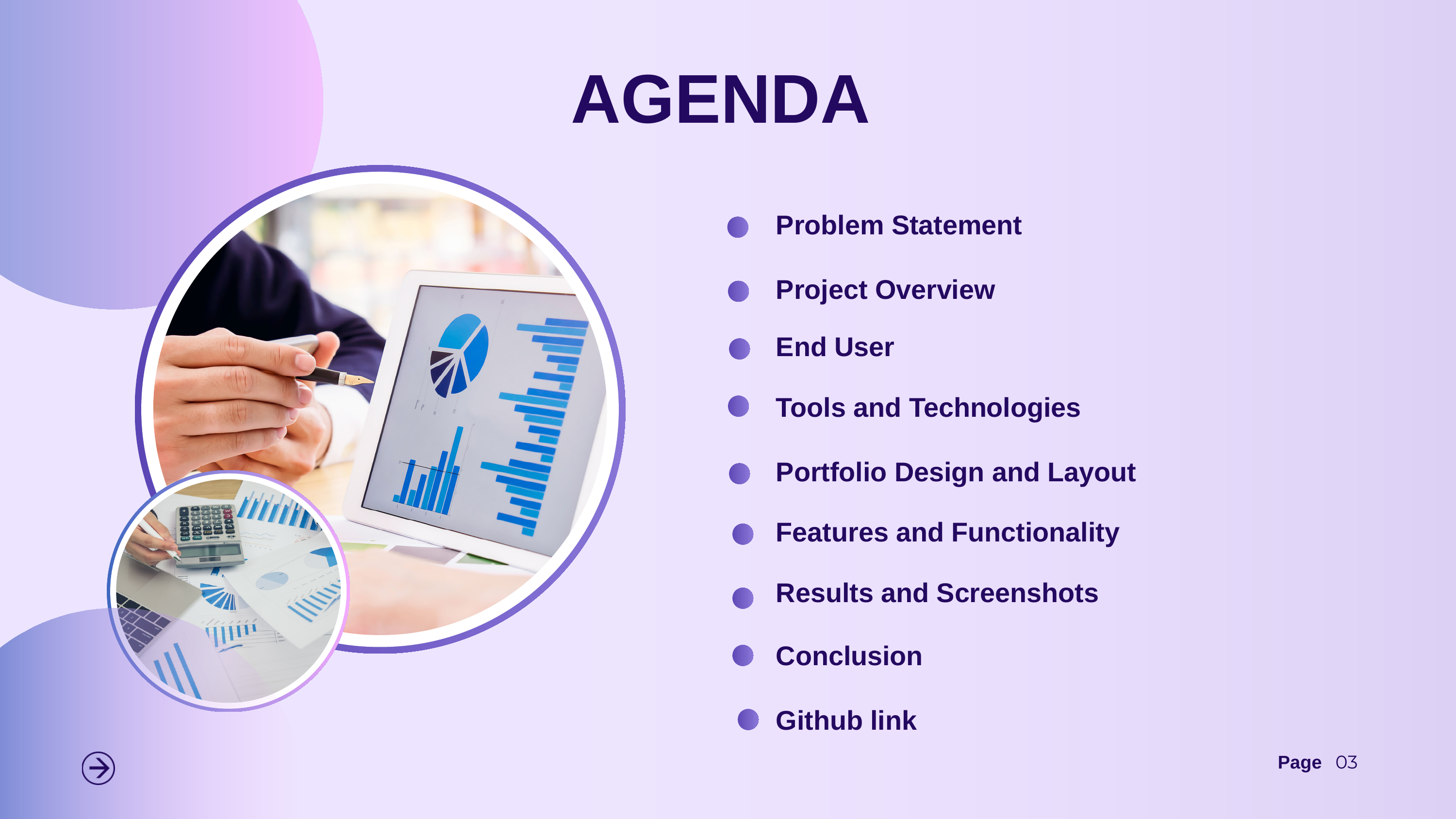

AGENDA

Problem Statement

Project Overview

End User

Tools and Technologies

Portfolio Design and Layout

Features and Functionality
Results and Screenshots

Conclusion

Github link

Page
03